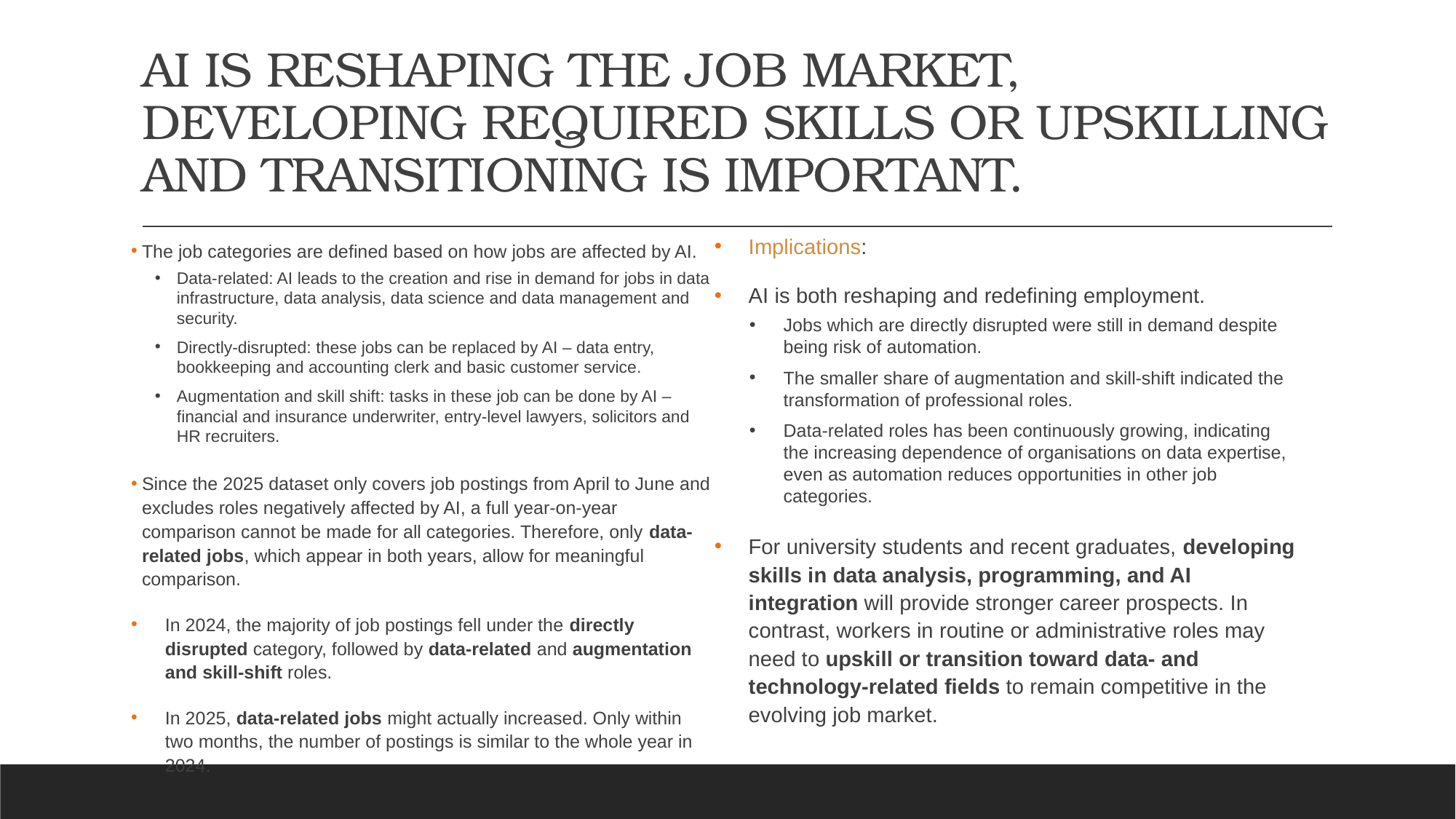

# AI IS RESHAPING THE JOB MARKET, DEVELOPING REQUIRED SKILLS OR UPSKILLING AND TRANSITIONING IS IMPORTANT.
Implications:
AI is both reshaping and redefining employment.
Jobs which are directly disrupted were still in demand despite being risk of automation.
The smaller share of augmentation and skill-shift indicated the transformation of professional roles.
Data-related roles has been continuously growing, indicating the increasing dependence of organisations on data expertise, even as automation reduces opportunities in other job categories.
For university students and recent graduates, developing skills in data analysis, programming, and AI integration will provide stronger career prospects. In contrast, workers in routine or administrative roles may need to upskill or transition toward data- and technology-related fields to remain competitive in the evolving job market.
The job categories are defined based on how jobs are affected by AI.
Data-related: AI leads to the creation and rise in demand for jobs in data infrastructure, data analysis, data science and data management and security.
Directly-disrupted: these jobs can be replaced by AI – data entry, bookkeeping and accounting clerk and basic customer service.
Augmentation and skill shift: tasks in these job can be done by AI – financial and insurance underwriter, entry-level lawyers, solicitors and HR recruiters.
Since the 2025 dataset only covers job postings from April to June and excludes roles negatively affected by AI, a full year-on-year comparison cannot be made for all categories. Therefore, only data-related jobs, which appear in both years, allow for meaningful comparison.
In 2024, the majority of job postings fell under the directly disrupted category, followed by data-related and augmentation and skill-shift roles.
In 2025, data-related jobs might actually increased. Only within two months, the number of postings is similar to the whole year in 2024.